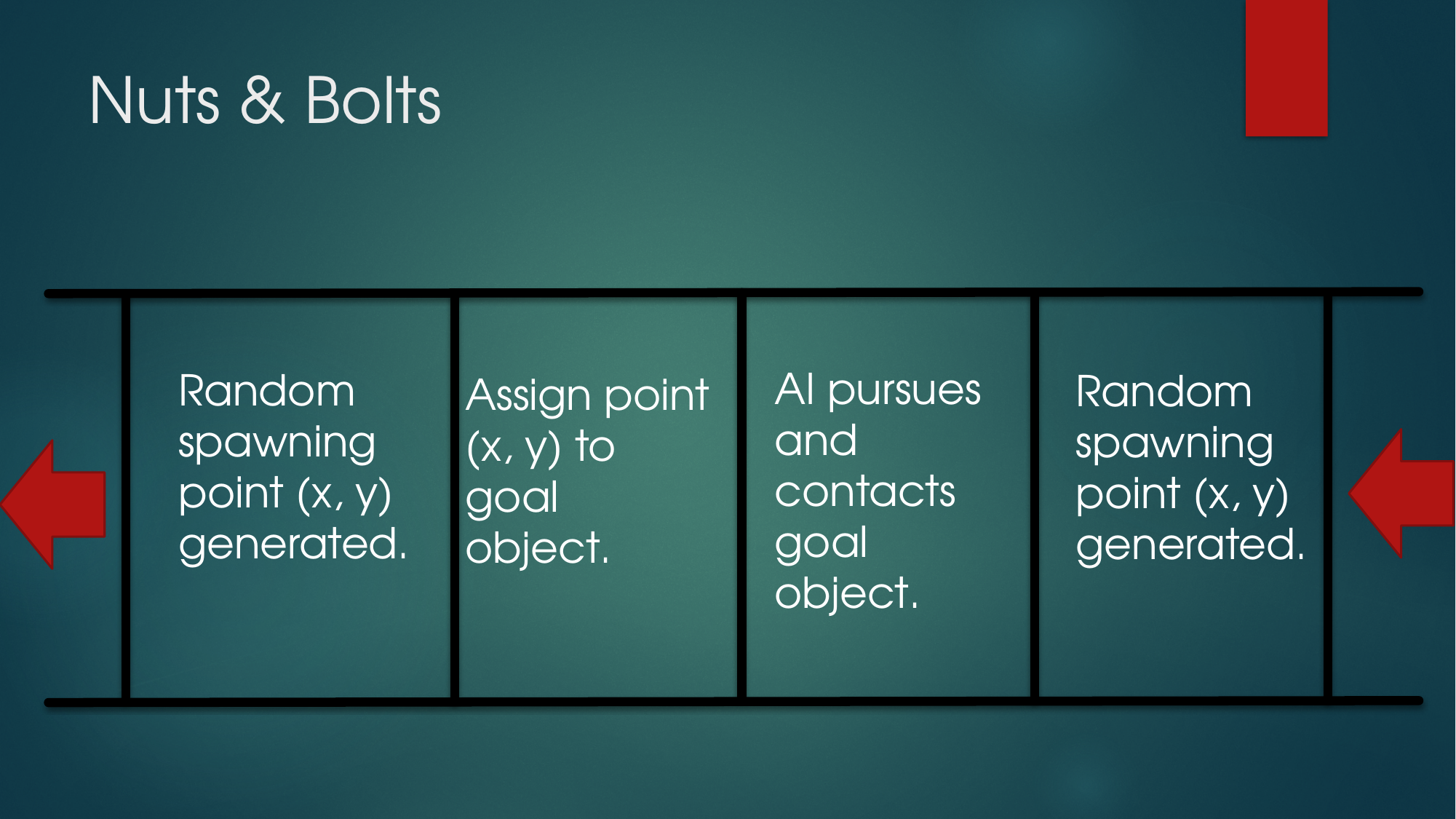

# Nuts & Bolts
AI pursues and contacts goal object.
Random spawning point (x, y) generated.
Random spawning point (x, y) generated.
Assign point (x, y) to goal object.